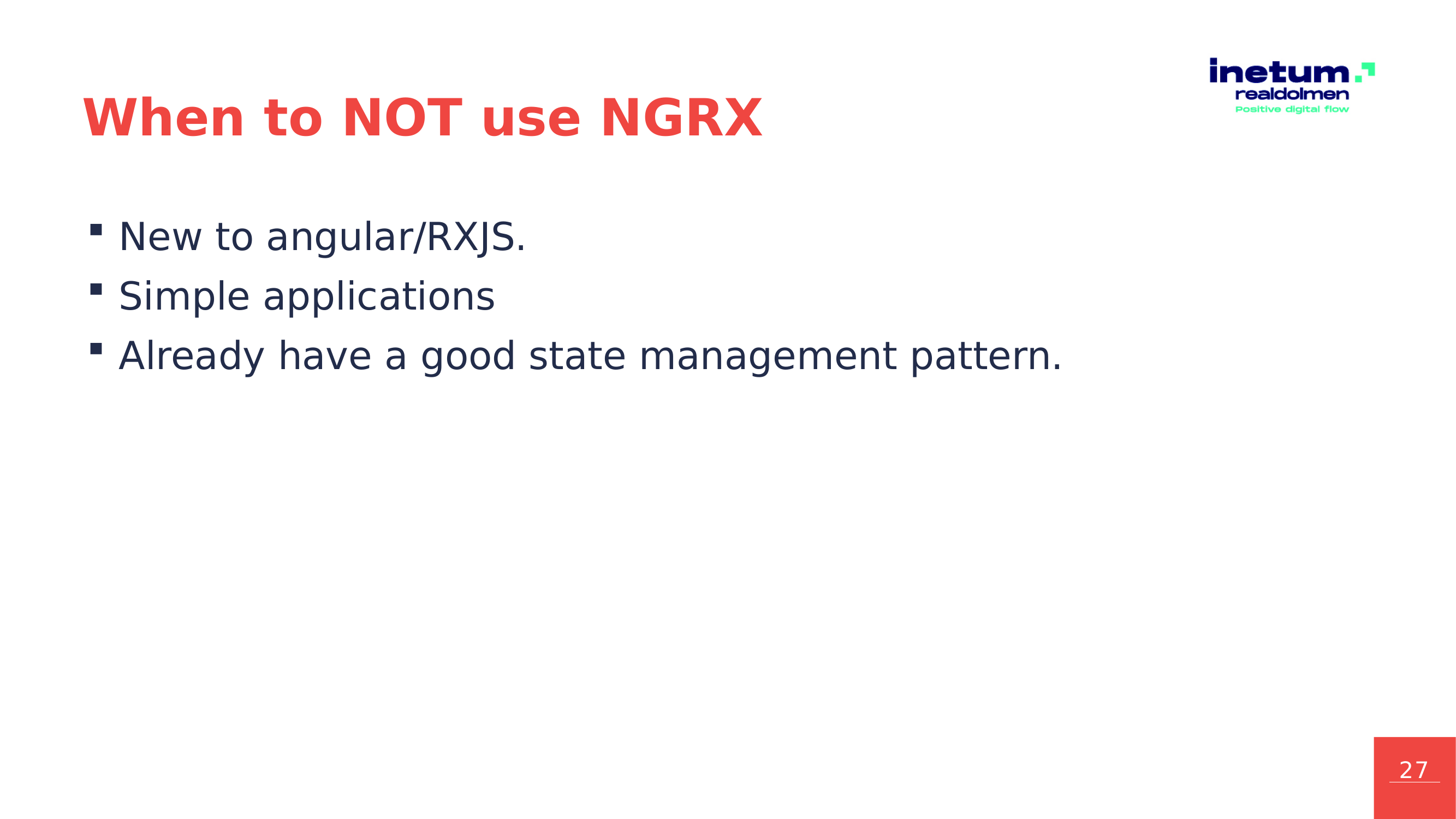

# When to NOT use NGRX

 New to angular/RXJS.
 Simple applications
 Already have a good state management pattern.